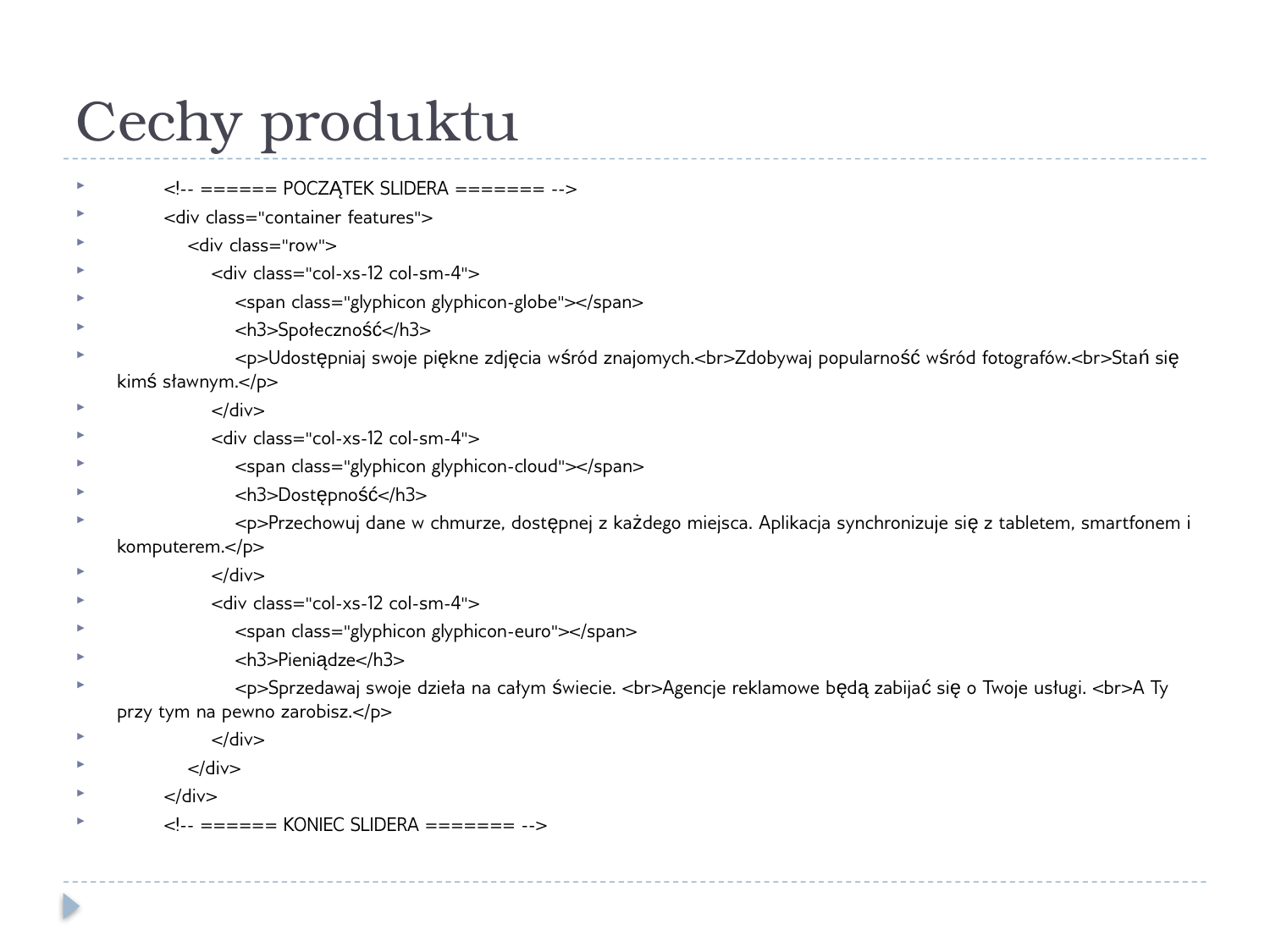

# Cechy produktu
        <!-- ====== POCZĄTEK SLIDERA ======= -->
        <div class="container features">
            <div class="row">
                <div class="col-xs-12 col-sm-4">
                    <span class="glyphicon glyphicon-globe"></span>
                    <h3>Społeczność</h3>
                    <p>Udostępniaj swoje piękne zdjęcia wśród znajomych.<br>Zdobywaj popularność wśród fotografów.<br>Stań się kimś sławnym.</p>
                </div>
                <div class="col-xs-12 col-sm-4">
                    <span class="glyphicon glyphicon-cloud"></span>
                    <h3>Dostępność</h3>
                    <p>Przechowuj dane w chmurze, dostępnej z każdego miejsca. Aplikacja synchronizuje się z tabletem, smartfonem i komputerem.</p>
                </div>
                <div class="col-xs-12 col-sm-4">
                    <span class="glyphicon glyphicon-euro"></span>
                    <h3>Pieniądze</h3>
                    <p>Sprzedawaj swoje dzieła na całym świecie. <br>Agencje reklamowe będą zabijać się o Twoje usługi. <br>A Ty przy tym na pewno zarobisz.</p>
                </div>
            </div>
        </div>
        <!-- ====== KONIEC SLIDERA ======= -->